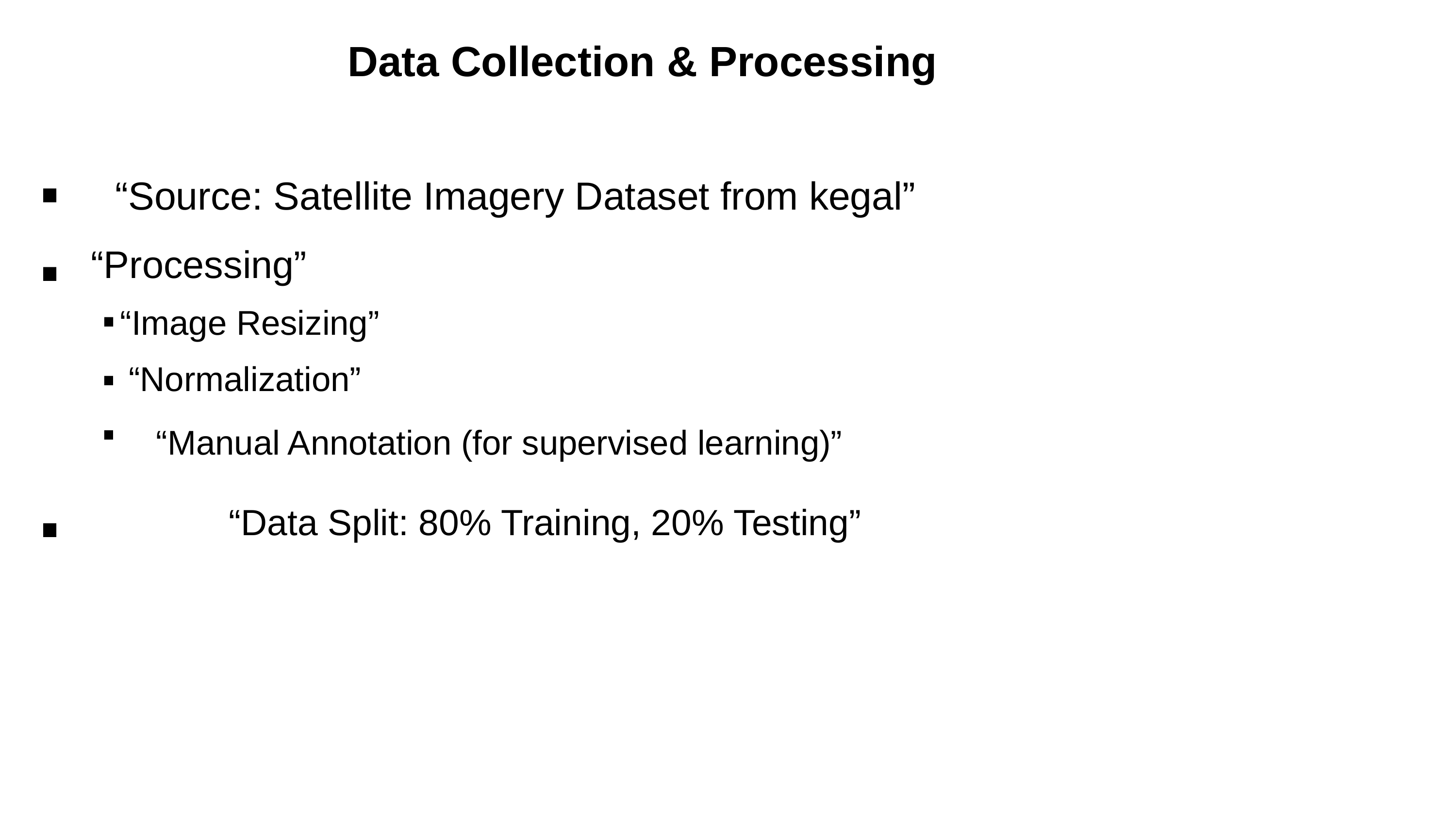

Data Collection & Processing
.
“Source: Satellite Imagery Dataset from kegal”
.
“Processing”
.
 “Image Resizing”
.
“Normalization”
.
“Manual Annotation (for supervised learning)”
.
“Data Split: 80% Training, 20% Testing”